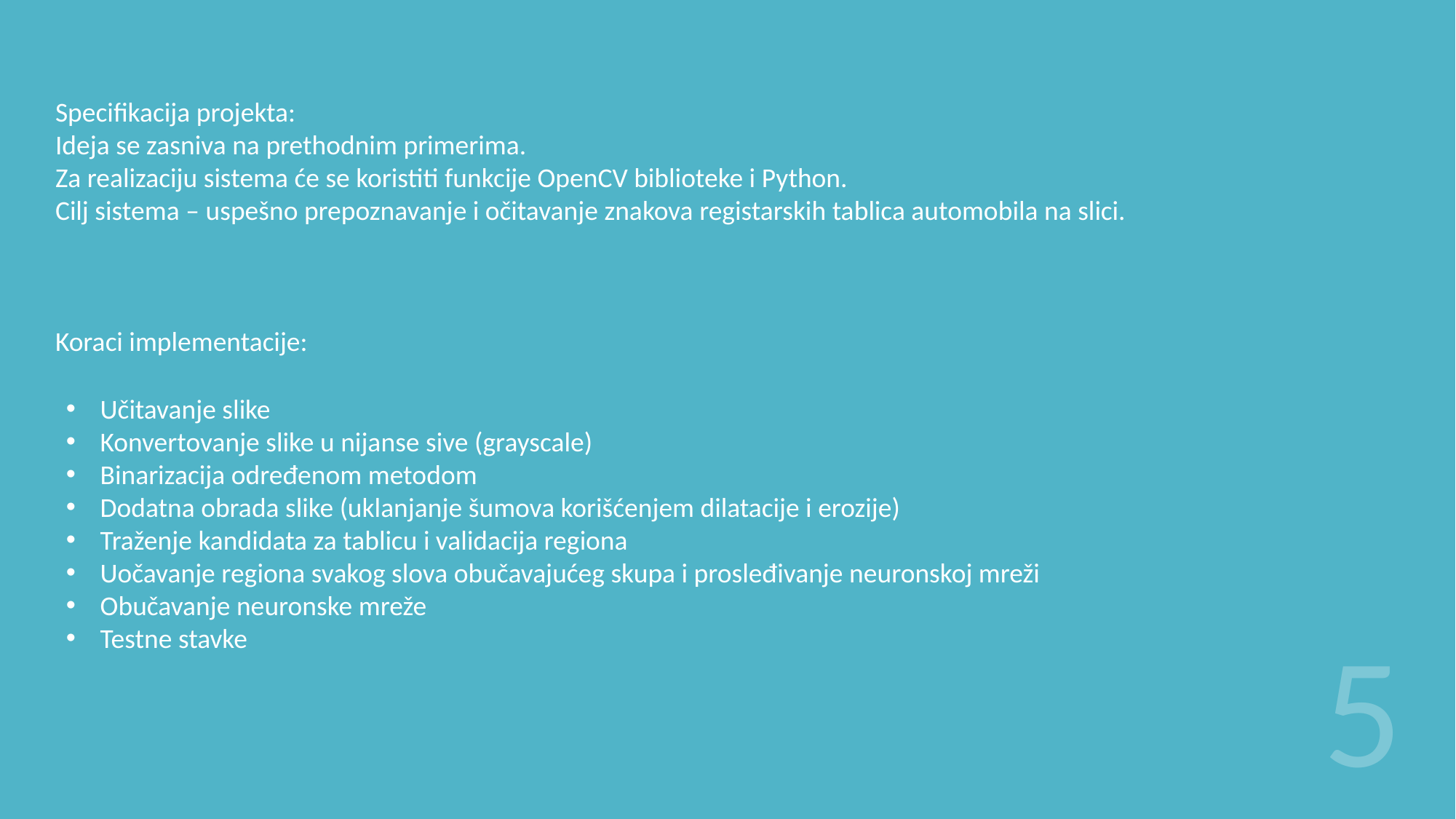

Specifikacija projekta:
Ideja se zasniva na prethodnim primerima.
Za realizaciju sistema će se koristiti funkcije OpenCV biblioteke i Python.
Cilj sistema – uspešno prepoznavanje i očitavanje znakova registarskih tablica automobila na slici.

Koraci implementacije:

Učitavanje slike
Konvertovanje slike u nijanse sive (grayscale)
Binarizacija određenom metodom
Dodatna obrada slike (uklanjanje šumova korišćenjem dilatacije i erozije)
Traženje kandidata za tablicu i validacija regiona
Uočavanje regiona svakog slova obučavajućeg skupa i prosleđivanje neuronskoj mreži
Obučavanje neuronske mreže
Testne stavke
5